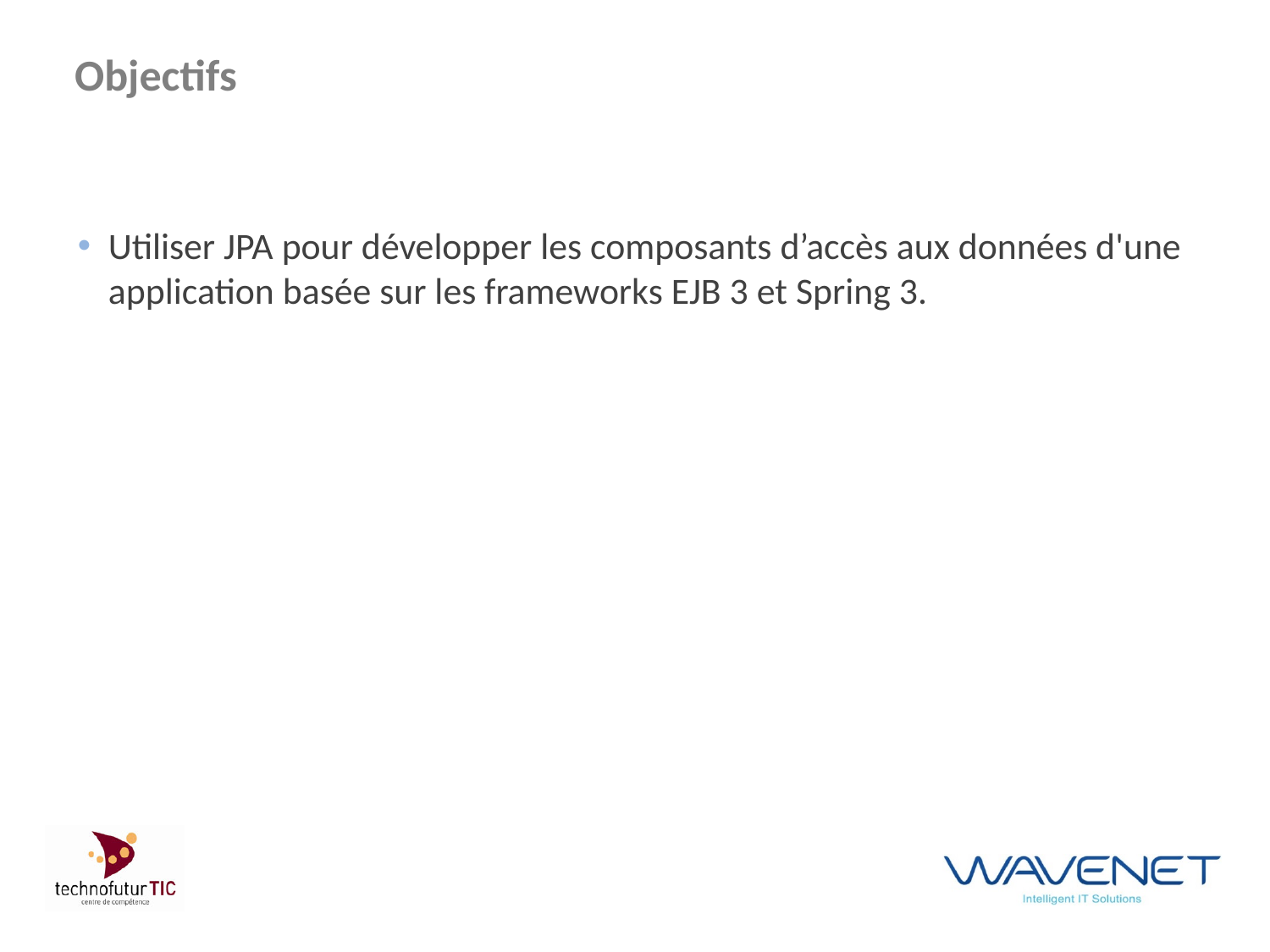

# Objectifs
Utiliser JPA pour développer les composants d’accès aux données d'une application basée sur les frameworks EJB 3 et Spring 3.